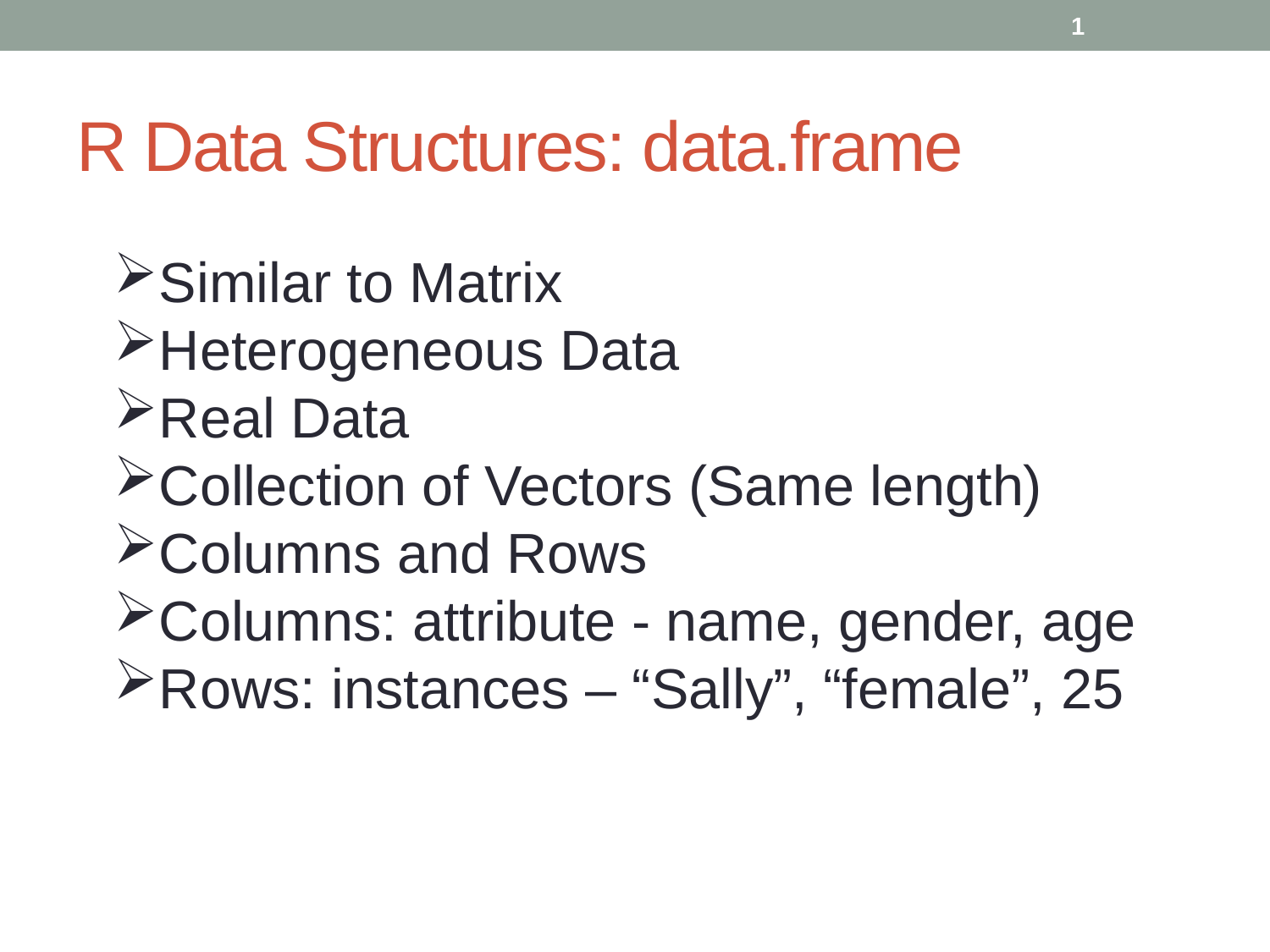

1
# R Data Structures: data.frame
Similar to Matrix
Heterogeneous Data
Real Data
Collection of Vectors (Same length)
Columns and Rows
Columns: attribute - name, gender, age
Rows: instances – “Sally”, “female”, 25